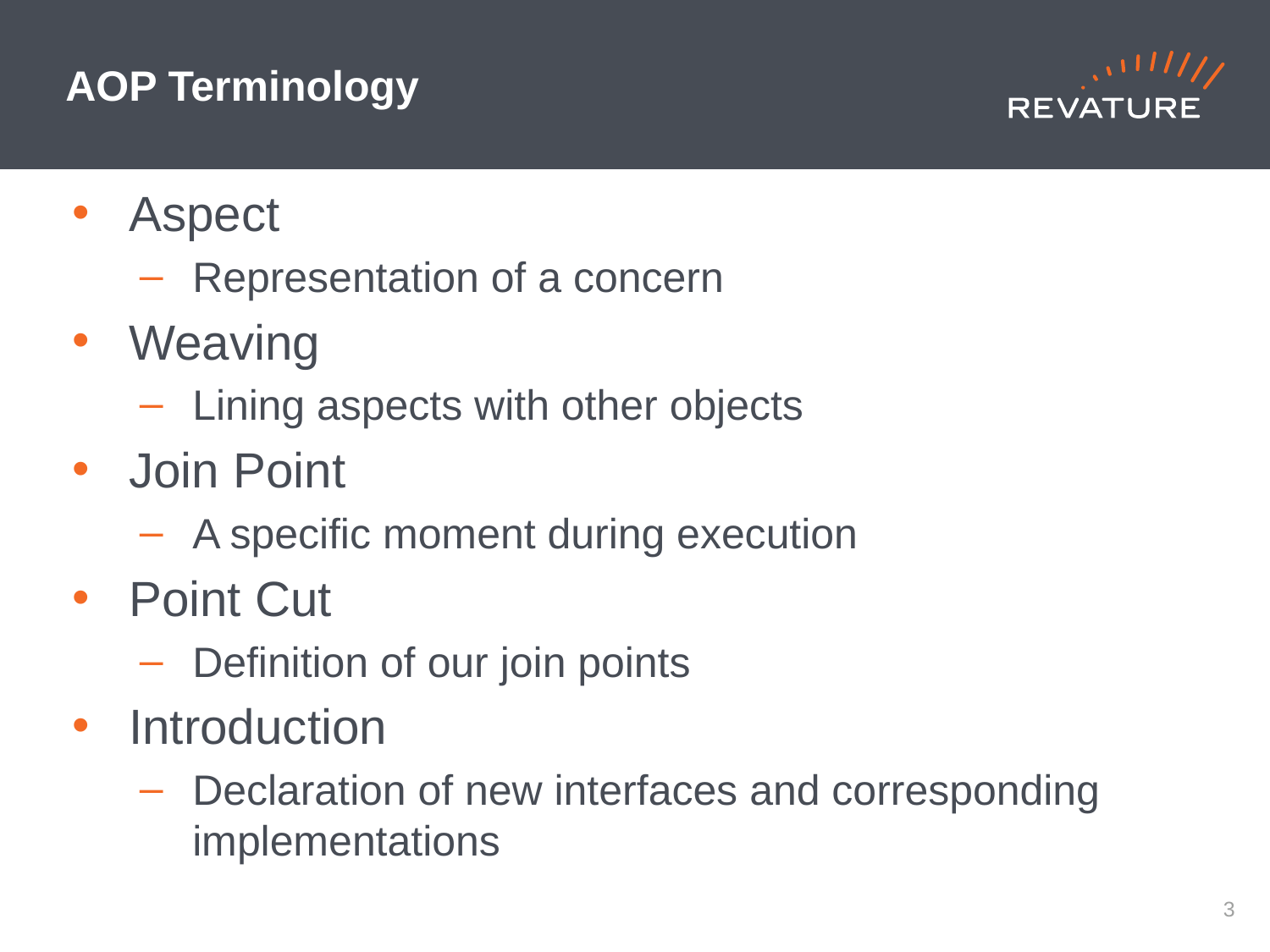

# AOP Terminology
Aspect
Representation of a concern
Weaving
Lining aspects with other objects
Join Point
A specific moment during execution
Point Cut
Definition of our join points
Introduction
Declaration of new interfaces and corresponding implementations
3